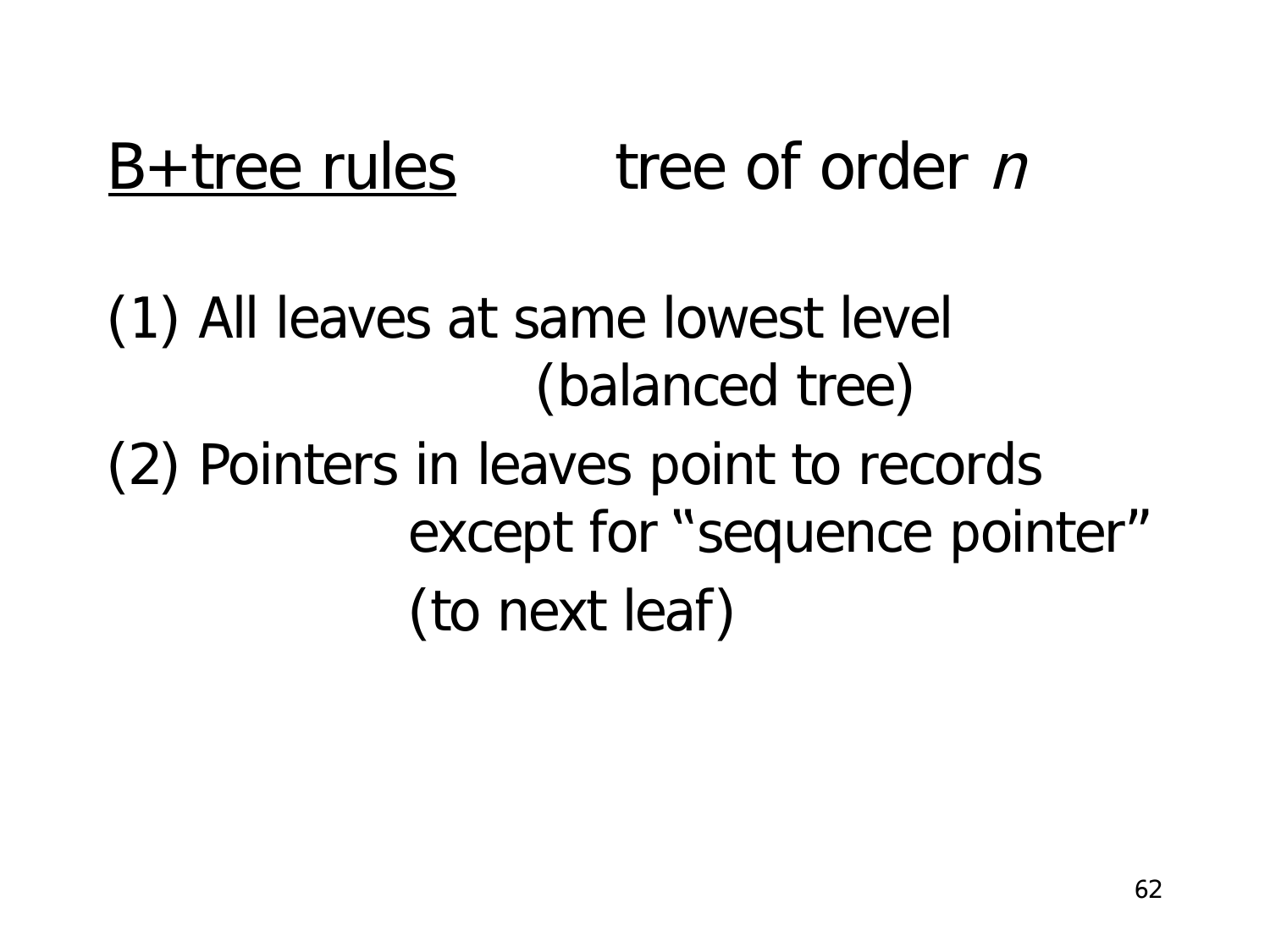

# B+tree rules		tree of order n
(1) All leaves at same lowest level				(balanced tree)
(2) Pointers in leaves point to records			except for “sequence pointer”
			(to next leaf)
62